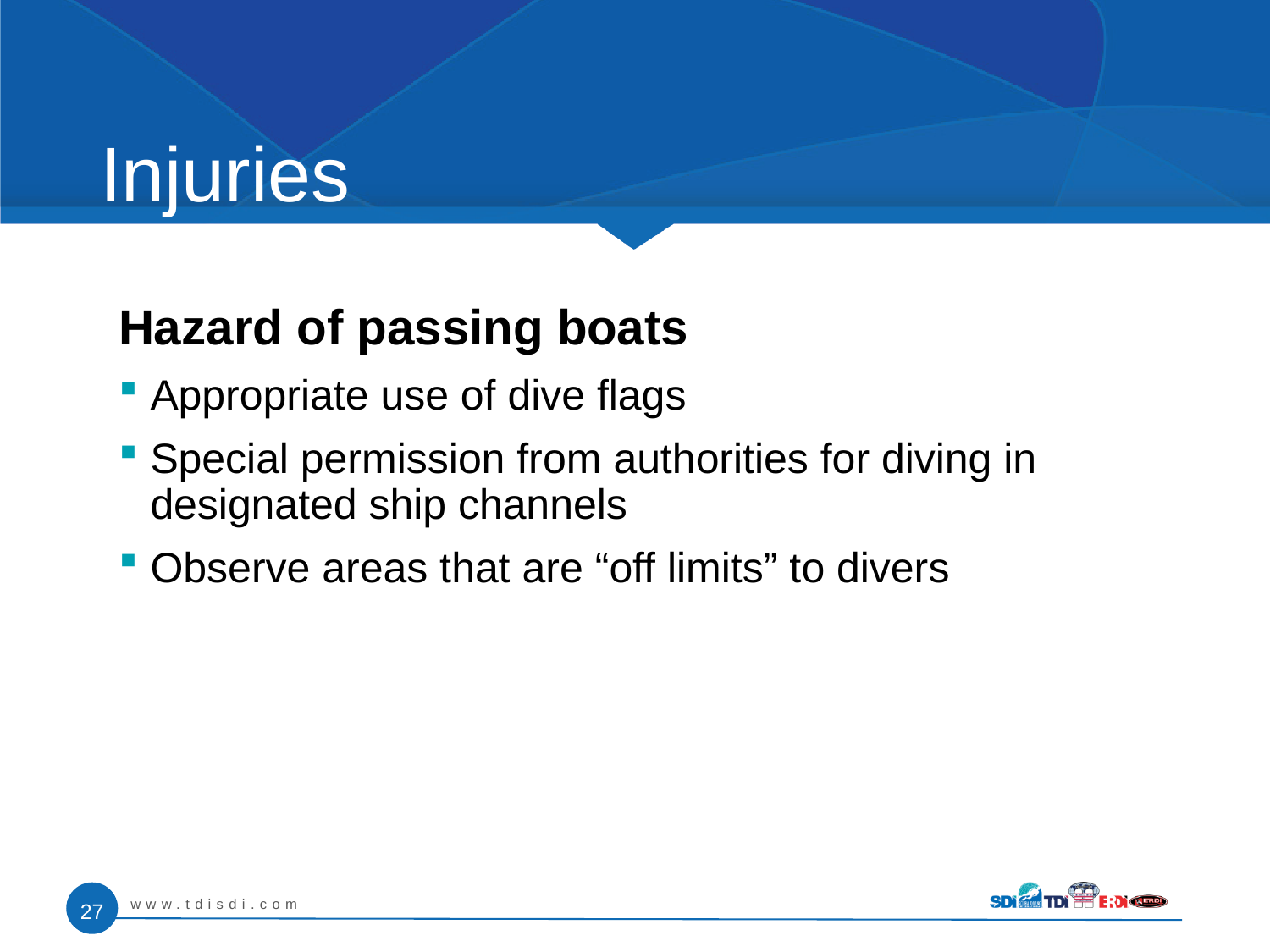

# Injuries
Hazard of passing boats
Appropriate use of dive flags
Special permission from authorities for diving in designated ship channels
Observe areas that are “off limits” to divers
www.tdisdi.com
27